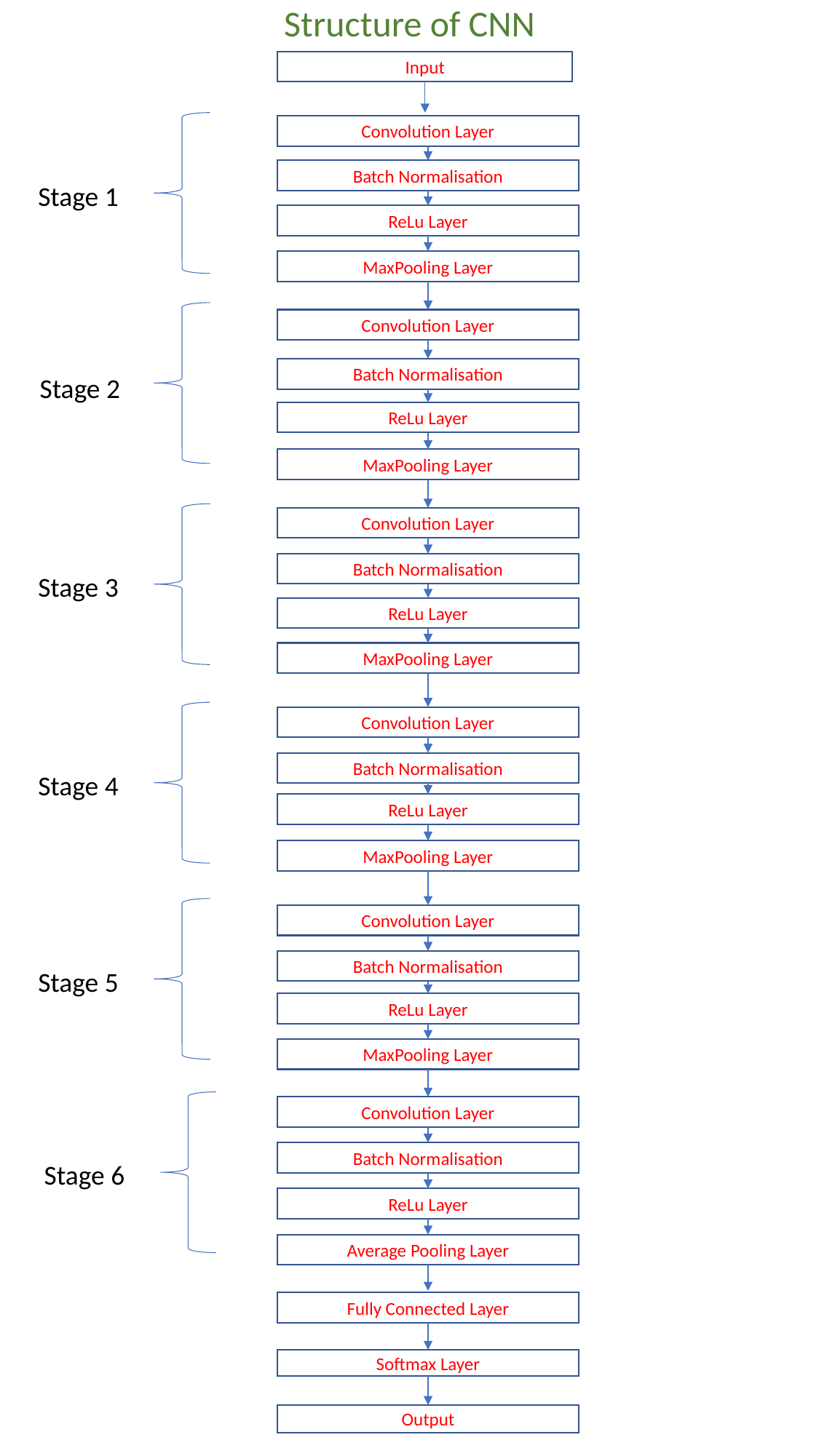

# Structure of CNN
Input

Convolution Layer
Batch Normalisation
Stage 1
ReLu Layer
MaxPooling Layer

Convolution Layer
Batch Normalisation
  Stage 2
ReLu Layer
MaxPooling Layer

Convolution Layer
Batch Normalisation
Stage 3
ReLu Layer
MaxPooling Layer

Convolution Layer
Batch Normalisation
Stage 4
ReLu Layer
MaxPooling Layer

Convolution Layer
Batch Normalisation
Stage 5
ReLu Layer
MaxPooling Layer

Convolution Layer
Batch Normalisation
Stage 6
ReLu Layer
Average Pooling Layer
Fully Connected Layer
Softmax Layer
Output